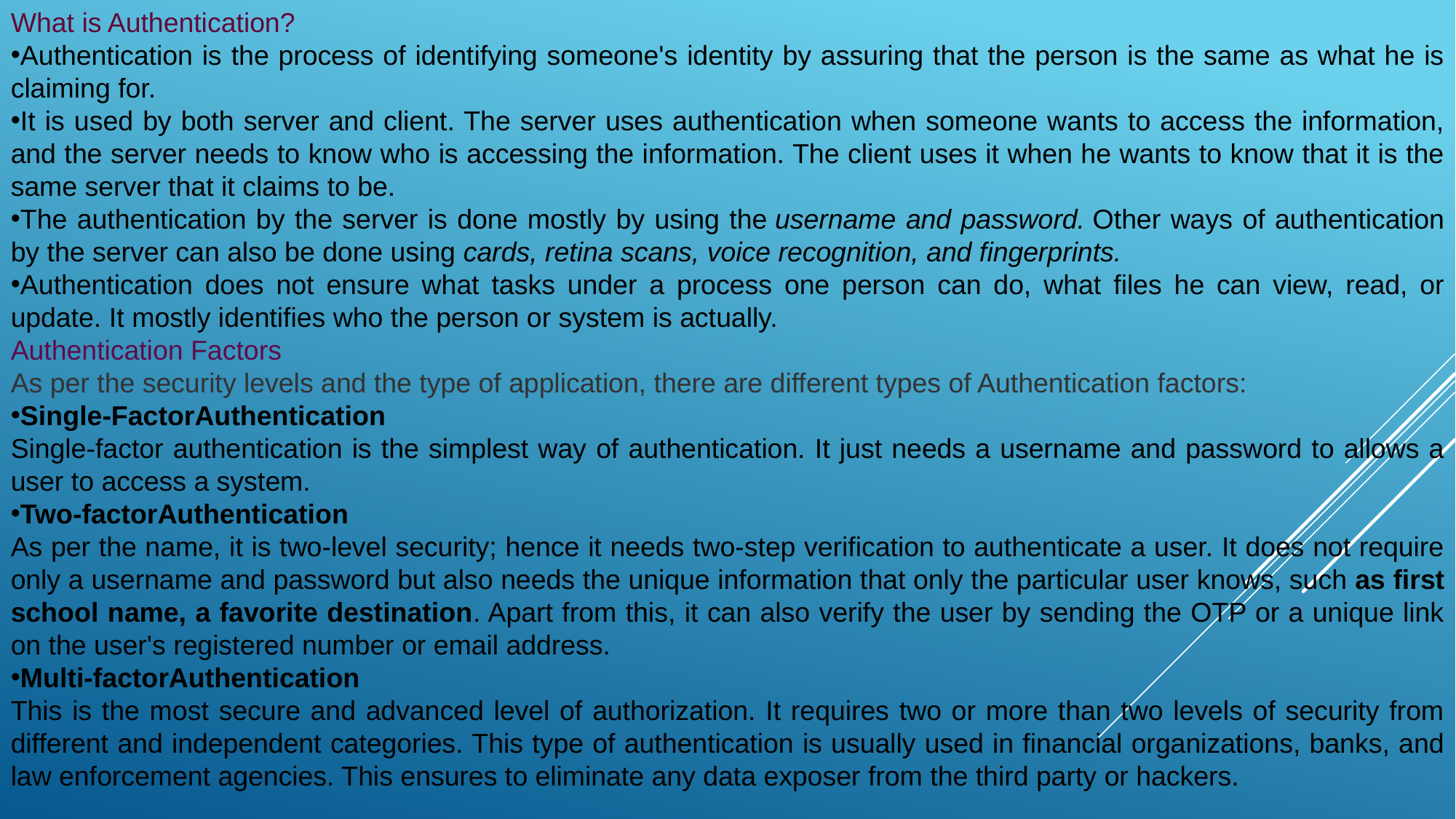

What is Authentication?
Authentication is the process of identifying someone's identity by assuring that the person is the same as what he is claiming for.
It is used by both server and client. The server uses authentication when someone wants to access the information, and the server needs to know who is accessing the information. The client uses it when he wants to know that it is the same server that it claims to be.
The authentication by the server is done mostly by using the username and password. Other ways of authentication by the server can also be done using cards, retina scans, voice recognition, and fingerprints.
Authentication does not ensure what tasks under a process one person can do, what files he can view, read, or update. It mostly identifies who the person or system is actually.
Authentication Factors
As per the security levels and the type of application, there are different types of Authentication factors:
Single-FactorAuthentication
Single-factor authentication is the simplest way of authentication. It just needs a username and password to allows a user to access a system.
Two-factorAuthentication
As per the name, it is two-level security; hence it needs two-step verification to authenticate a user. It does not require only a username and password but also needs the unique information that only the particular user knows, such as first school name, a favorite destination. Apart from this, it can also verify the user by sending the OTP or a unique link on the user's registered number or email address.
Multi-factorAuthentication
This is the most secure and advanced level of authorization. It requires two or more than two levels of security from different and independent categories. This type of authentication is usually used in financial organizations, banks, and law enforcement agencies. This ensures to eliminate any data exposer from the third party or hackers.